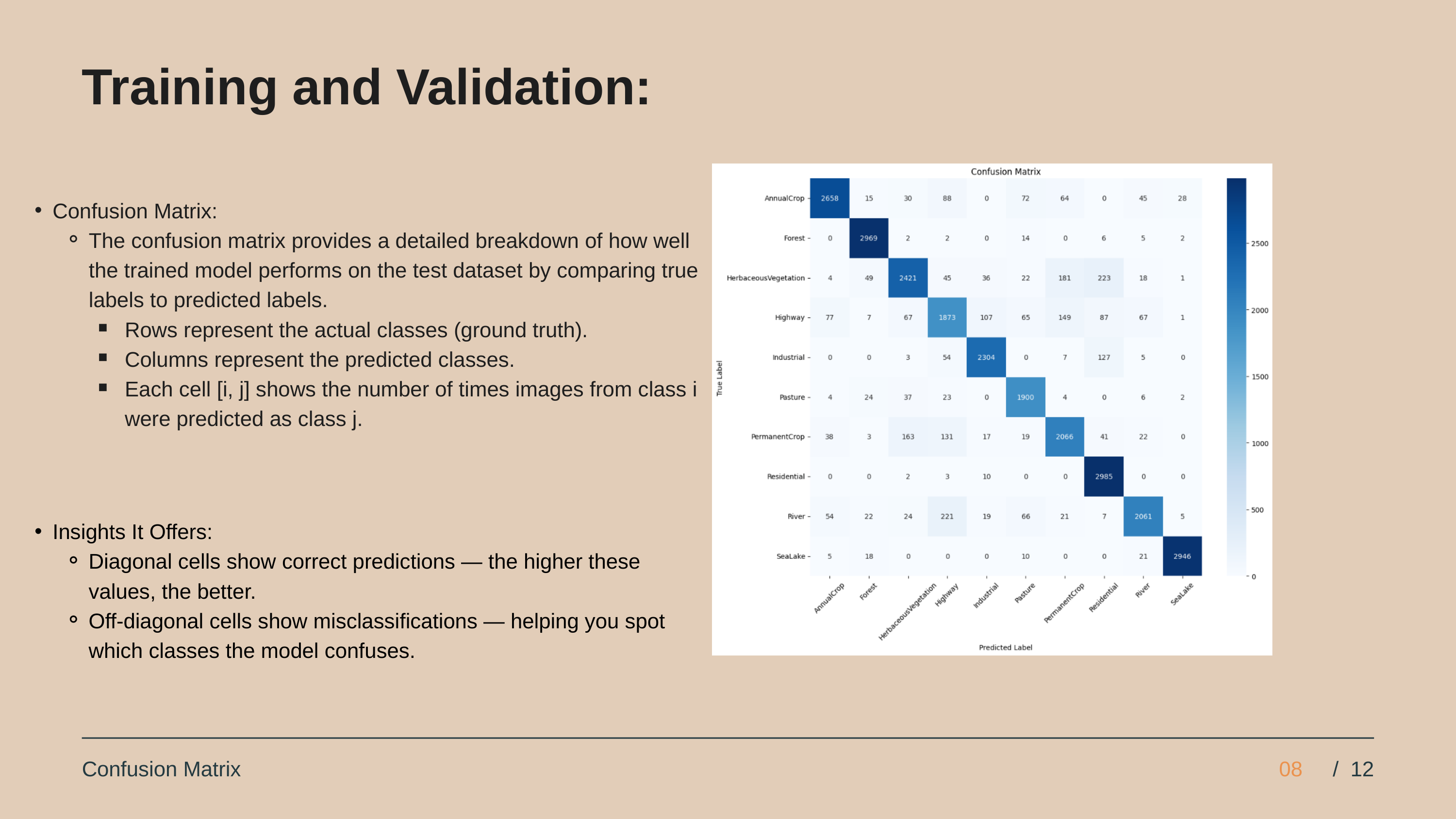

Training and Validation:

Confusion Matrix:
The confusion matrix provides a detailed breakdown of how well the trained model performs on the test dataset by comparing true labels to predicted labels.
Rows represent the actual classes (ground truth).
Columns represent the predicted classes.
Each cell [i, j] shows the number of times images from class i were predicted as class j.

Insights It Offers:
Diagonal cells show correct predictions — the higher these values, the better.
Off-diagonal cells show misclassifications — helping you spot which classes the model confuses.

Confusion Matrix
08
/  12